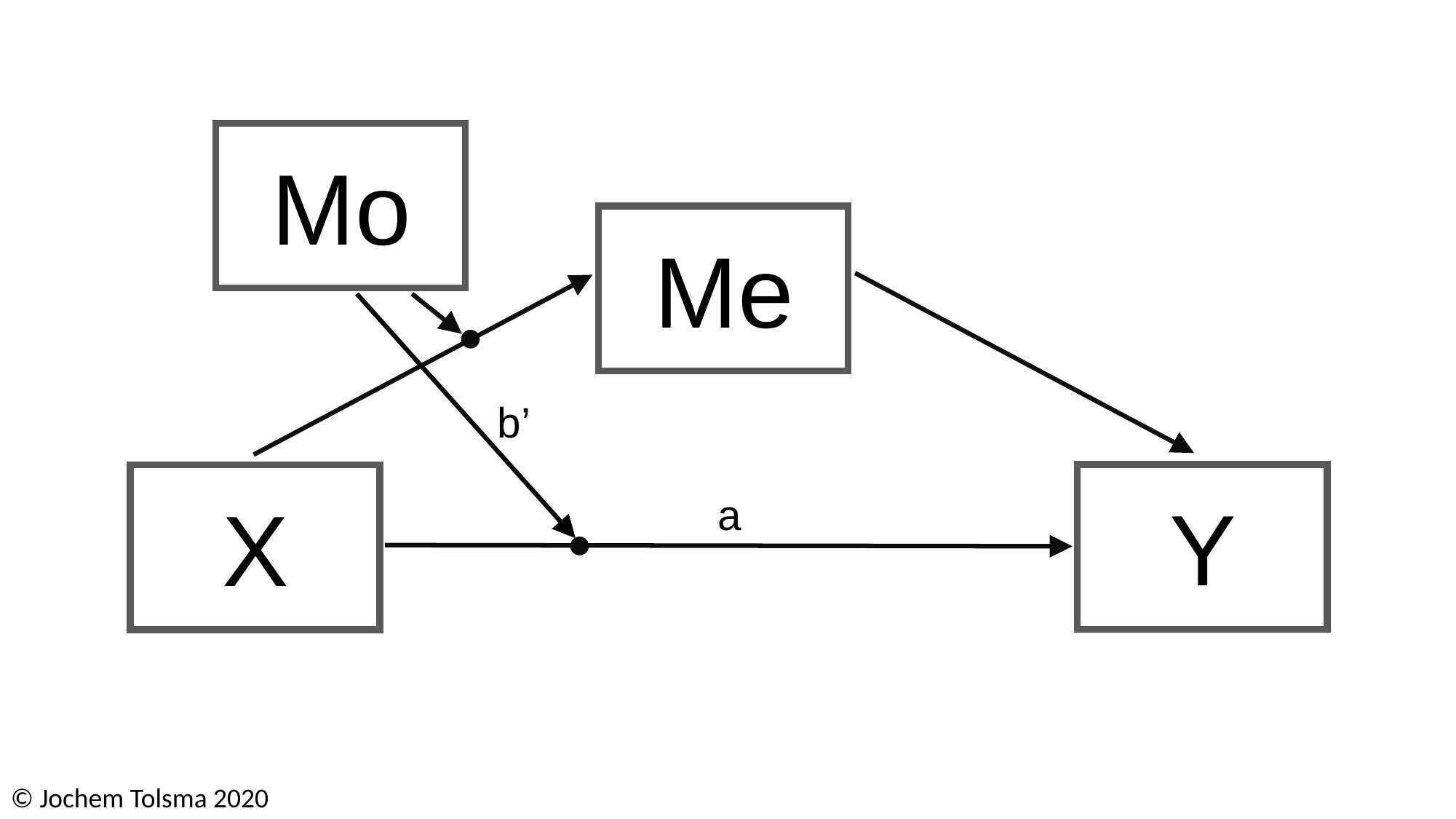

Mo

Me

b’

Y

X
a

© Jochem Tolsma 2020